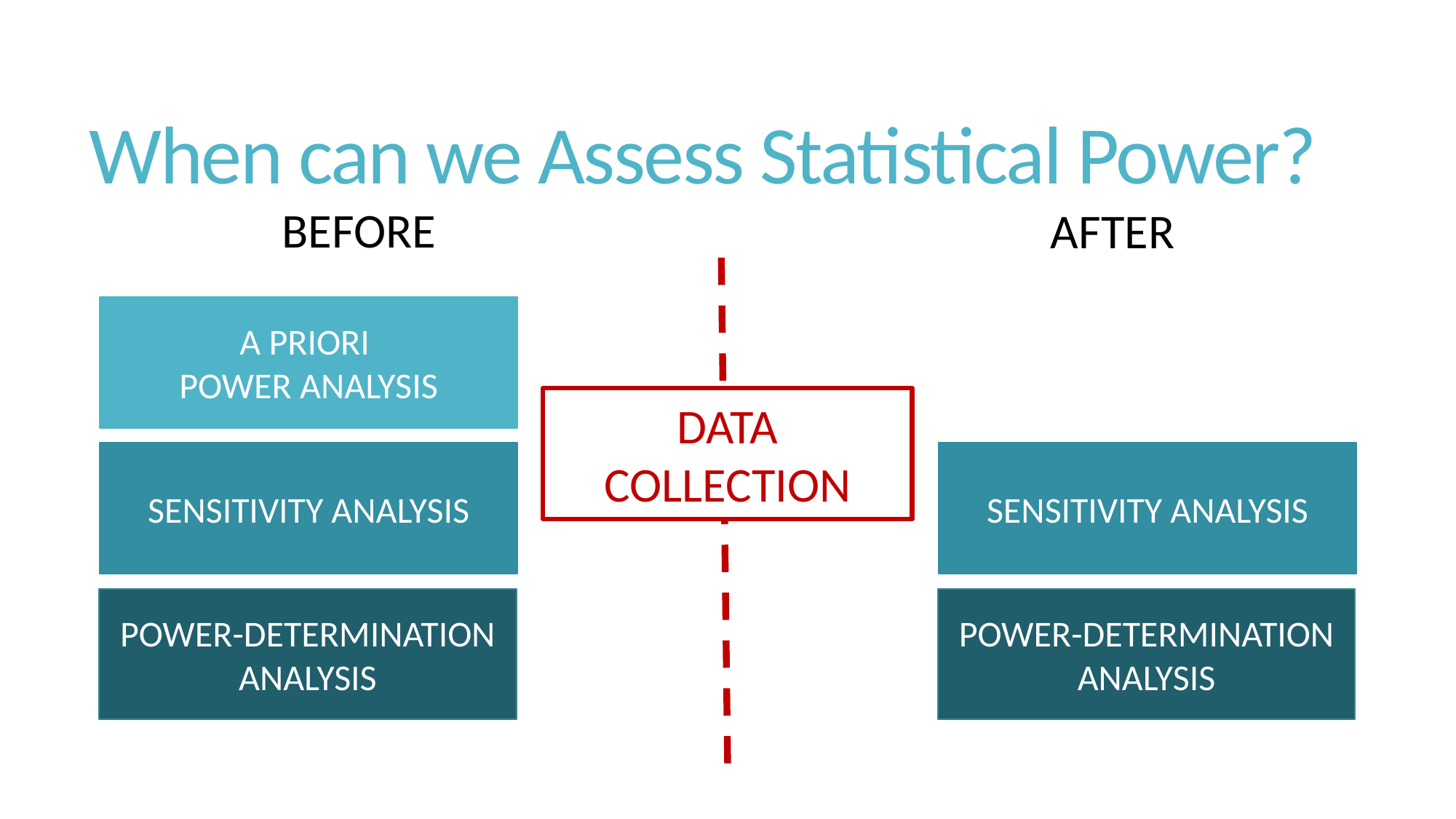

# When can we Assess Statistical Power?
BEFORE
AFTER
A PRIORI
POWER ANALYSIS
DATA COLLECTION
SENSITIVITY ANALYSIS
SENSITIVITY ANALYSIS
POWER-DETERMINATION ANALYSIS
POWER-DETERMINATION ANALYSIS